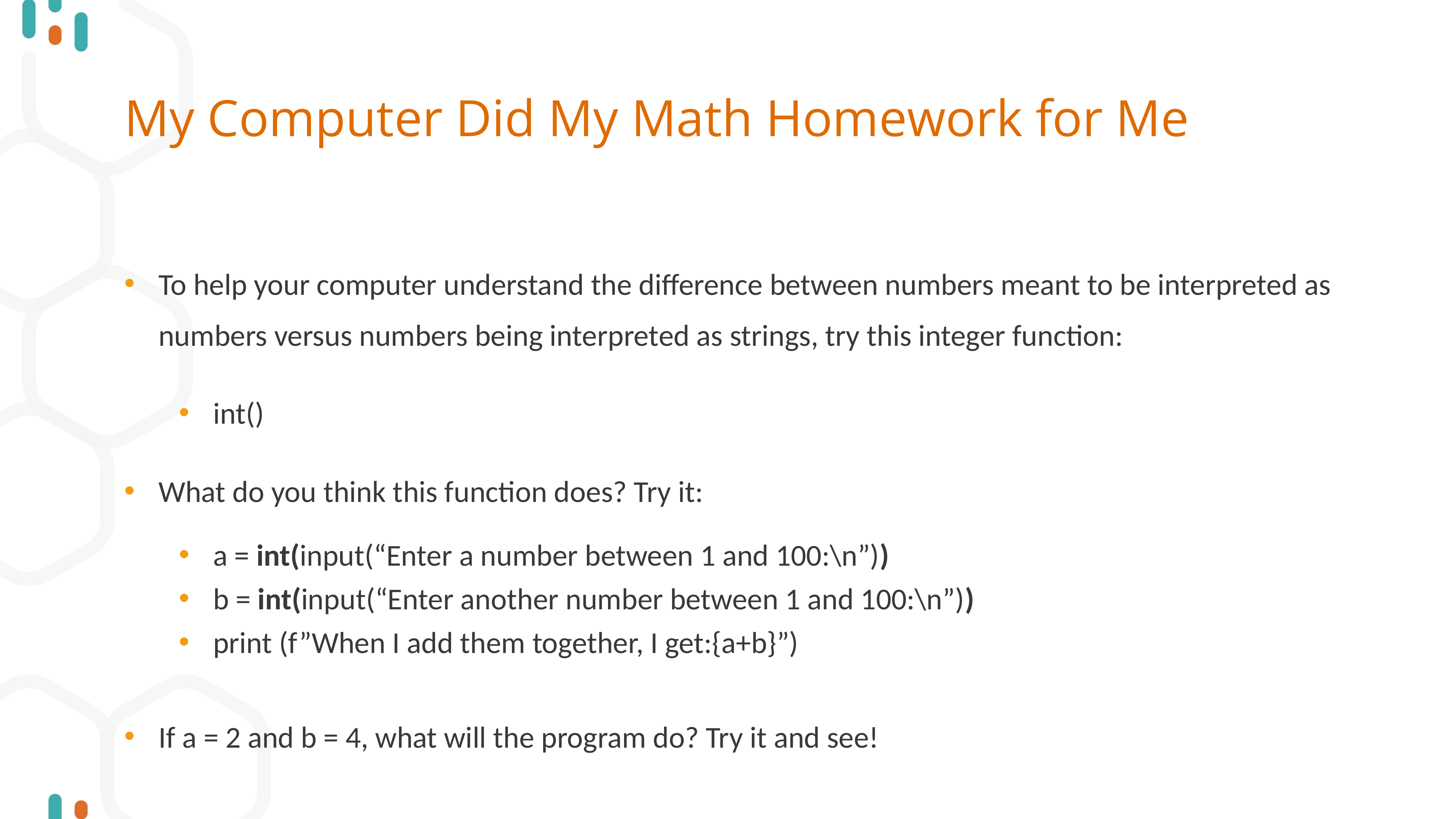

# My Computer Did My Math Homework for Me

To help your computer understand the difference between numbers meant to be interpreted as numbers versus numbers being interpreted as strings, try this integer function:
int()
What do you think this function does? Try it:
a = int(input(“Enter a number between 1 and 100:\n”))
b = int(input(“Enter another number between 1 and 100:\n”))
print (f”When I add them together, I get:{a+b}”)

If a = 2 and b = 4, what will the program do? Try it and see!